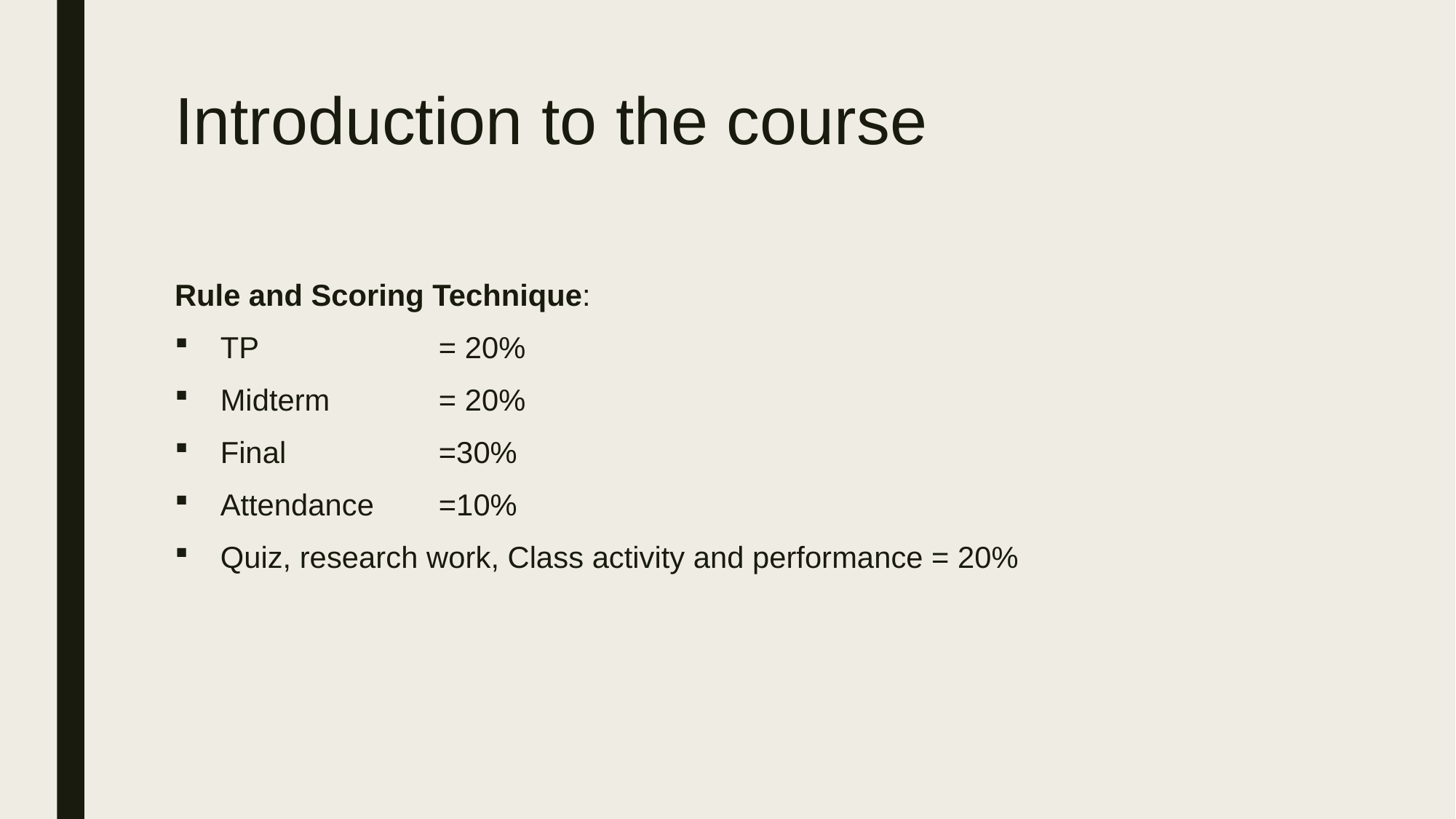

# Introduction to the course
Rule and Scoring Technique:
TP		= 20%
Midterm	= 20%
Final		=30%
Attendance 	=10%
Quiz, research work, Class activity and performance = 20%